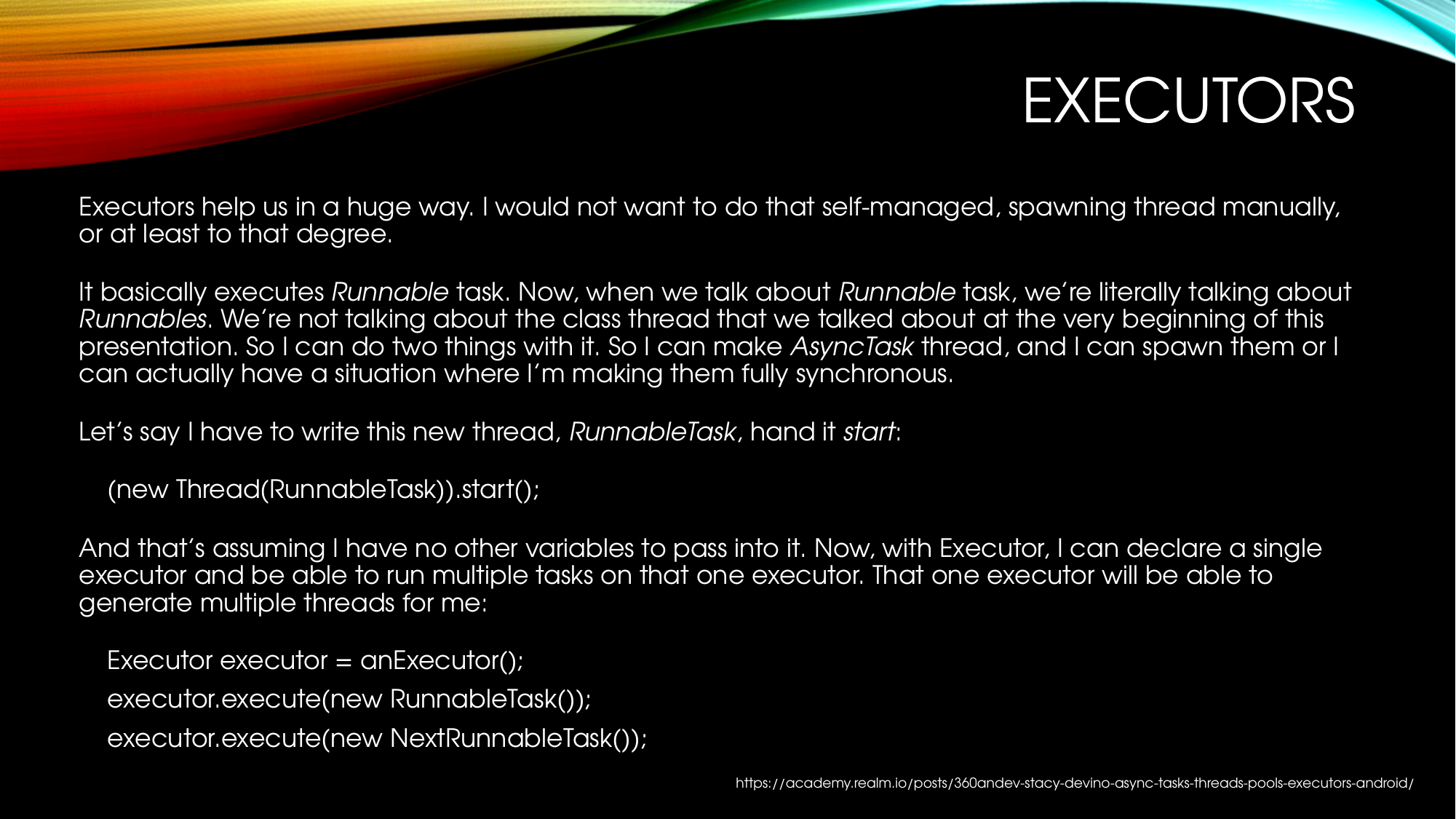

# EXECUTORS
Executors help us in a huge way. I would not want to do that self-managed, spawning thread manually, or at least to that degree.

It basically executes Runnable task. Now, when we talk about Runnable task, we’re literally talking about Runnables. We’re not talking about the class thread that we talked about at the very beginning of this presentation. So I can do two things with it. So I can make AsyncTask thread, and I can spawn them or I can actually have a situation where I’m making them fully synchronous.

Let’s say I have to write this new thread, RunnableTask, hand it start:

    (new Thread(RunnableTask)).start();

And that’s assuming I have no other variables to pass into it. Now, with Executor, I can declare a single executor and be able to run multiple tasks on that one executor. That one executor will be able to generate multiple threads for me:

    Executor executor = anExecutor();
    executor.execute(new RunnableTask());
    executor.execute(new NextRunnableTask());

https://academy.realm.io/posts/360andev-stacy-devino-async-tasks-threads-pools-executors-android/